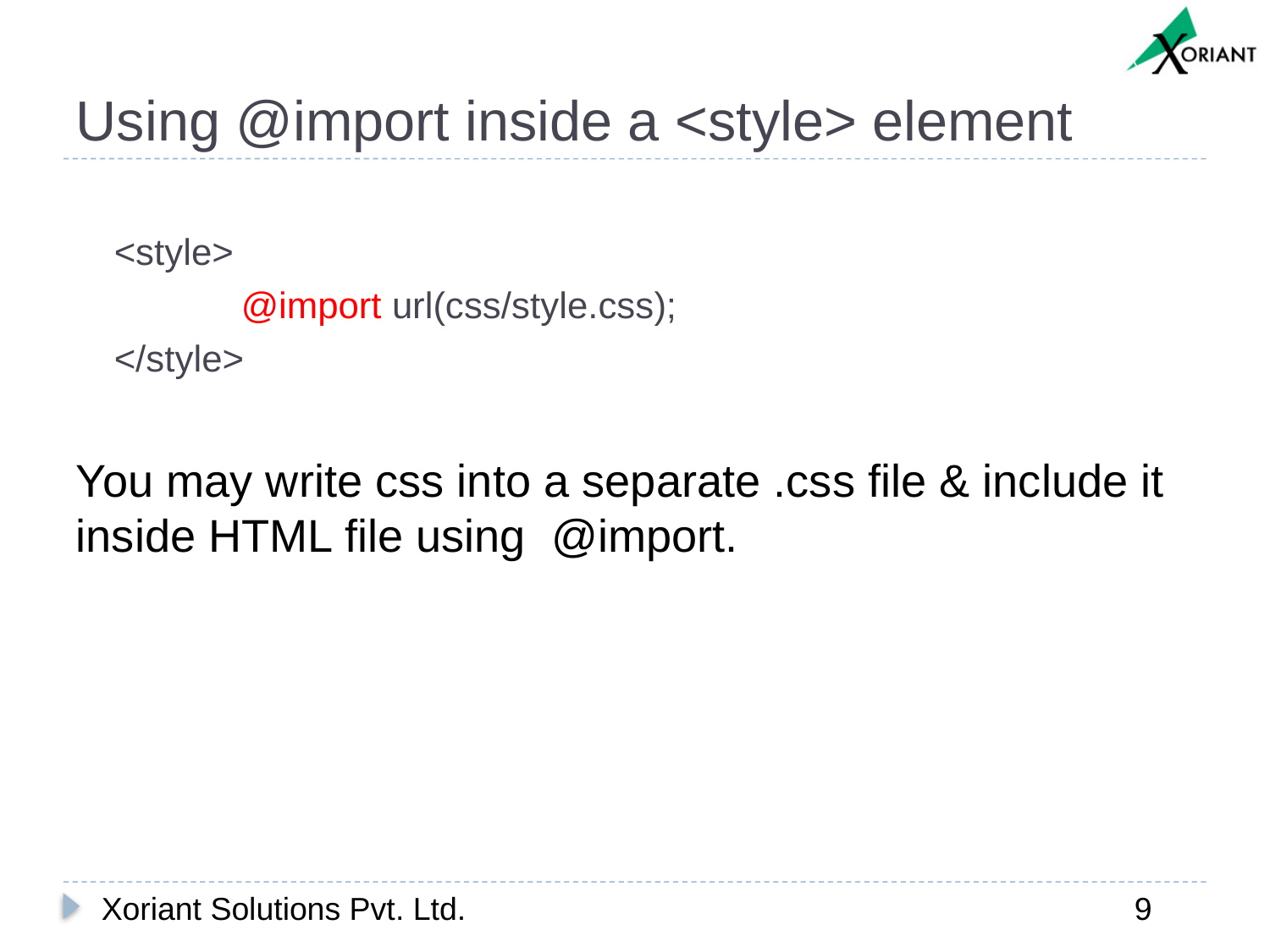

# Using @import inside a <style> element

<style>
	@import url(css/style.css);
</style>

You may write css into a separate .css file & include it inside HTML file using  @import.

Xoriant Solutions Pvt. Ltd.
9